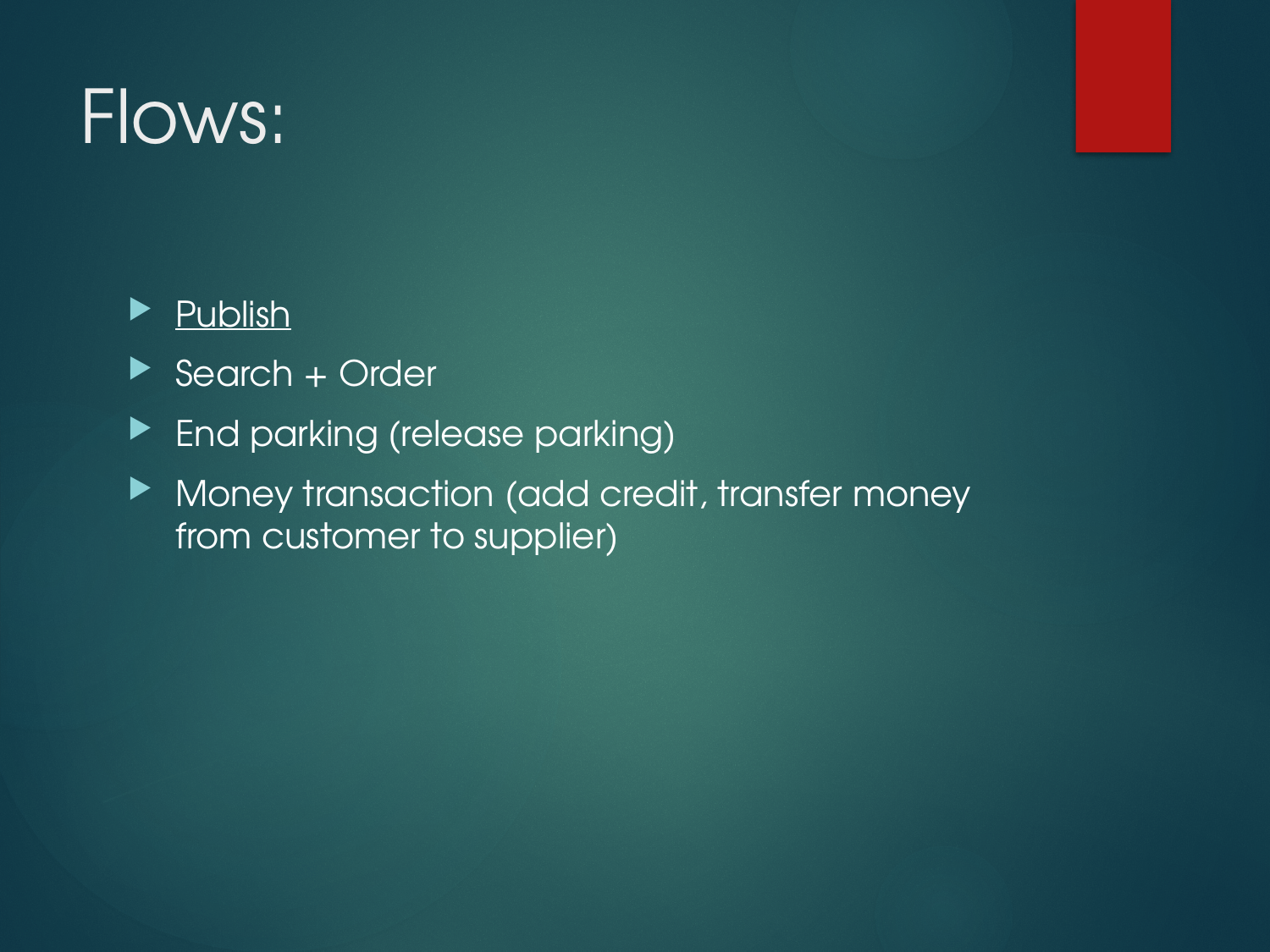

# Flows:
Publish
Search + Order
End parking (release parking)
Money transaction (add credit, transfer money from customer to supplier)